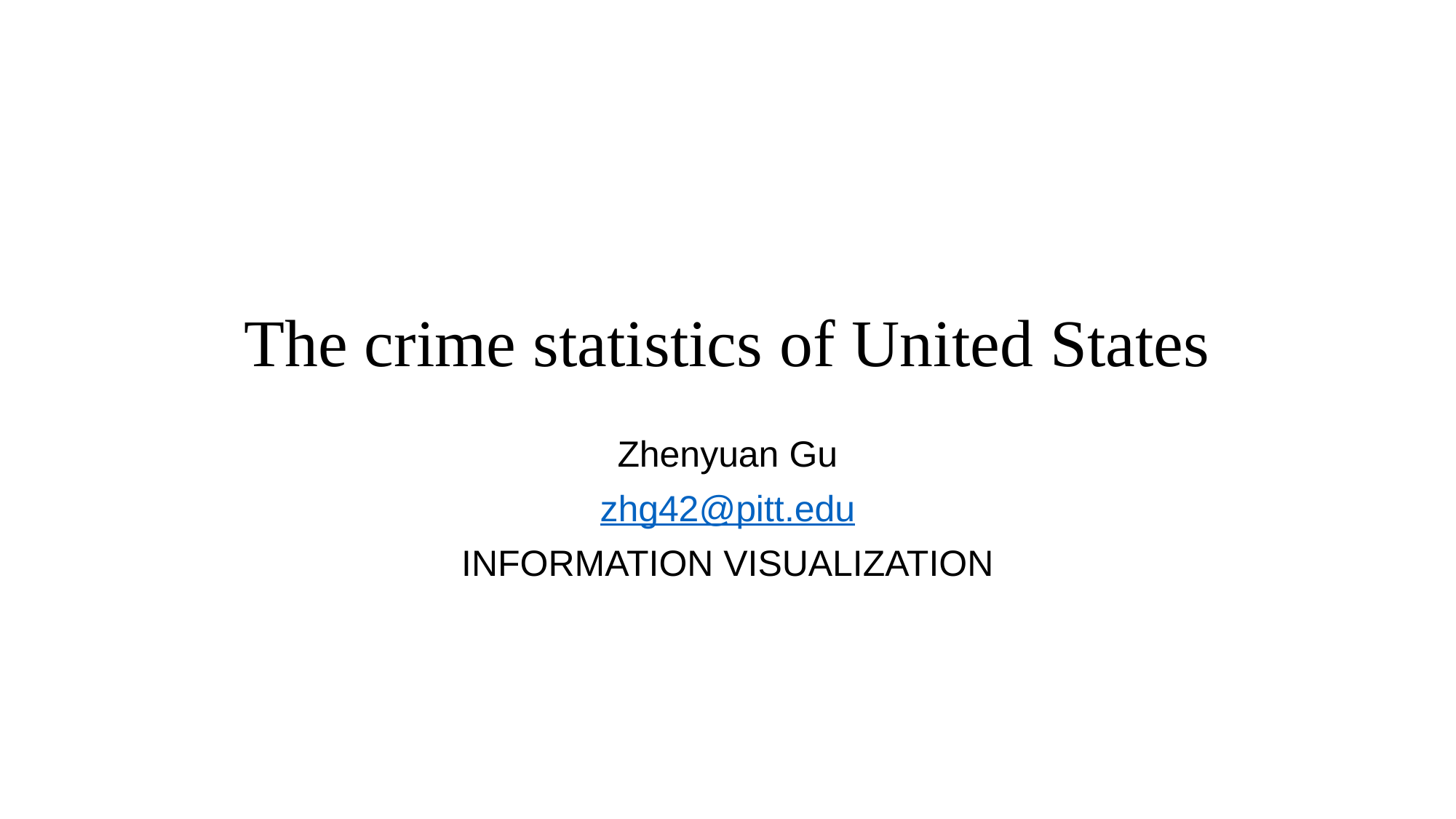

# The crime statistics of United States
Zhenyuan Gu
zhg42@pitt.edu
INFORMATION VISUALIZATION